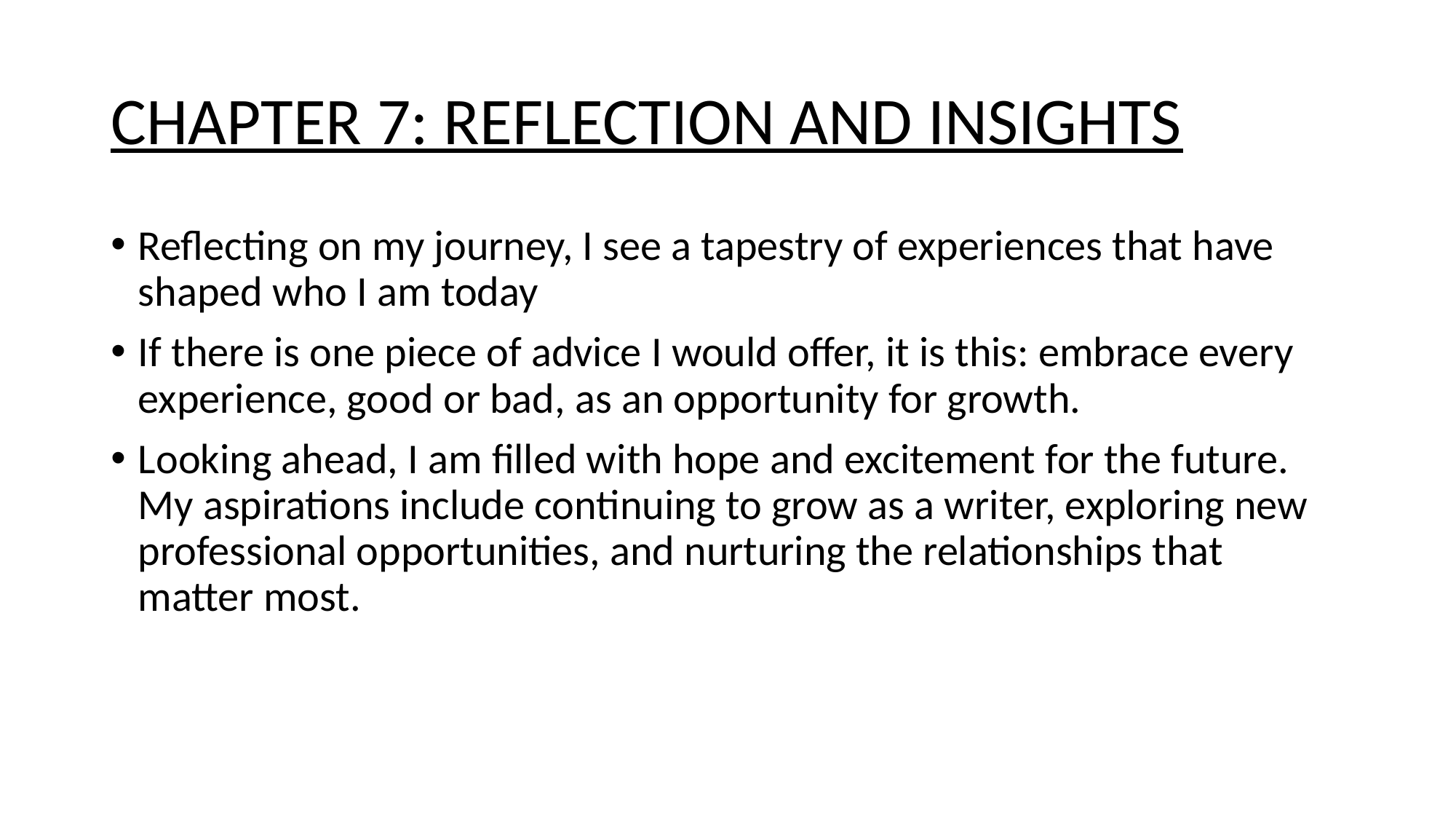

# CHAPTER 7: REFLECTION AND INSIGHTS
Reflecting on my journey, I see a tapestry of experiences that have shaped who I am today
If there is one piece of advice I would offer, it is this: embrace every experience, good or bad, as an opportunity for growth.
Looking ahead, I am filled with hope and excitement for the future. My aspirations include continuing to grow as a writer, exploring new professional opportunities, and nurturing the relationships that matter most.